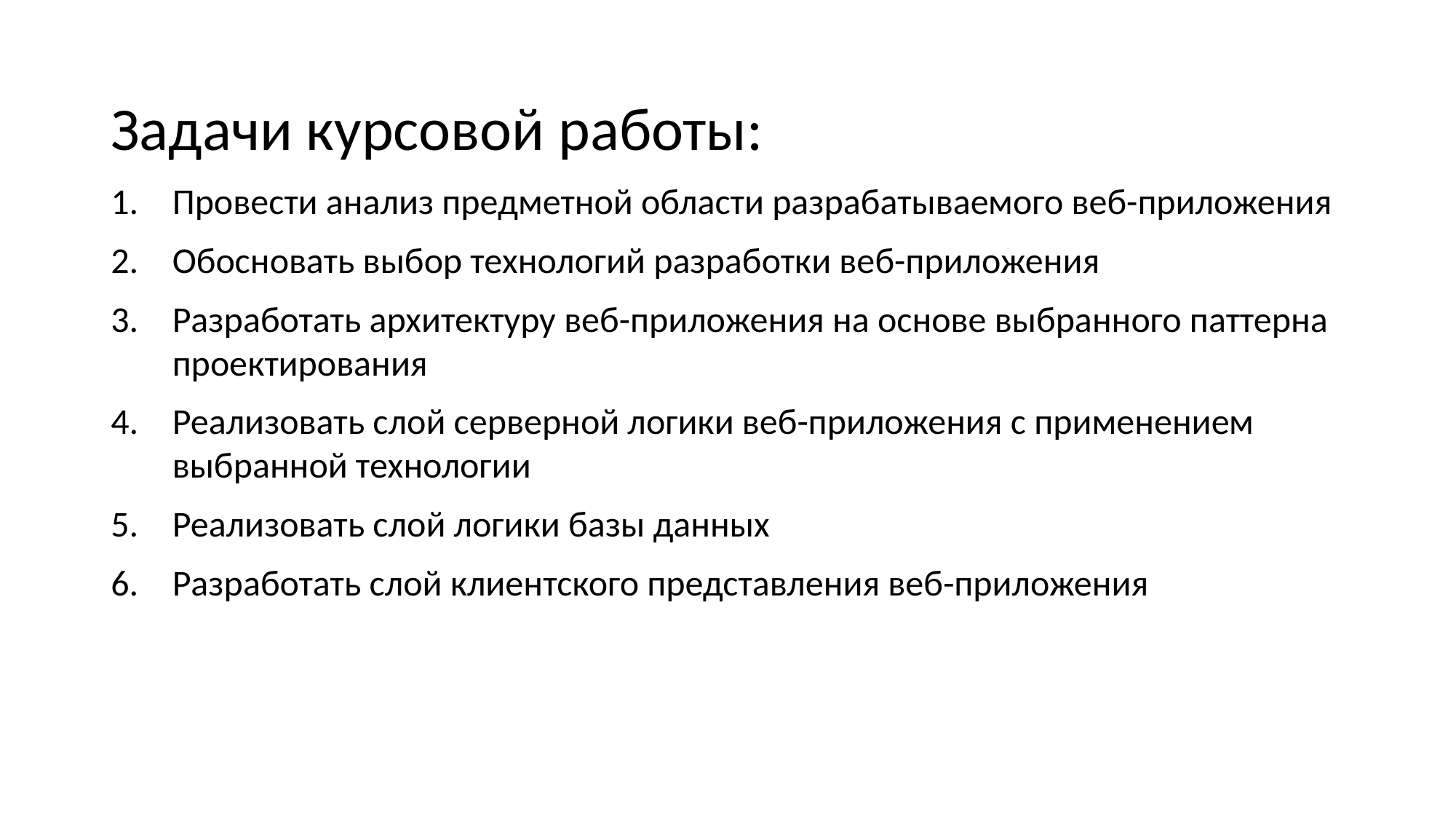

Задачи курсовой работы:
Провести анализ предметной области разрабатываемого веб-приложения
Обосновать выбор технологий разработки веб-приложения
Разработать архитектуру веб-приложения на основе выбранного паттерна проектирования
Реализовать слой серверной логики веб-приложения с применением выбранной технологии
Реализовать слой логики базы данных
Разработать слой клиентского представления веб-приложения